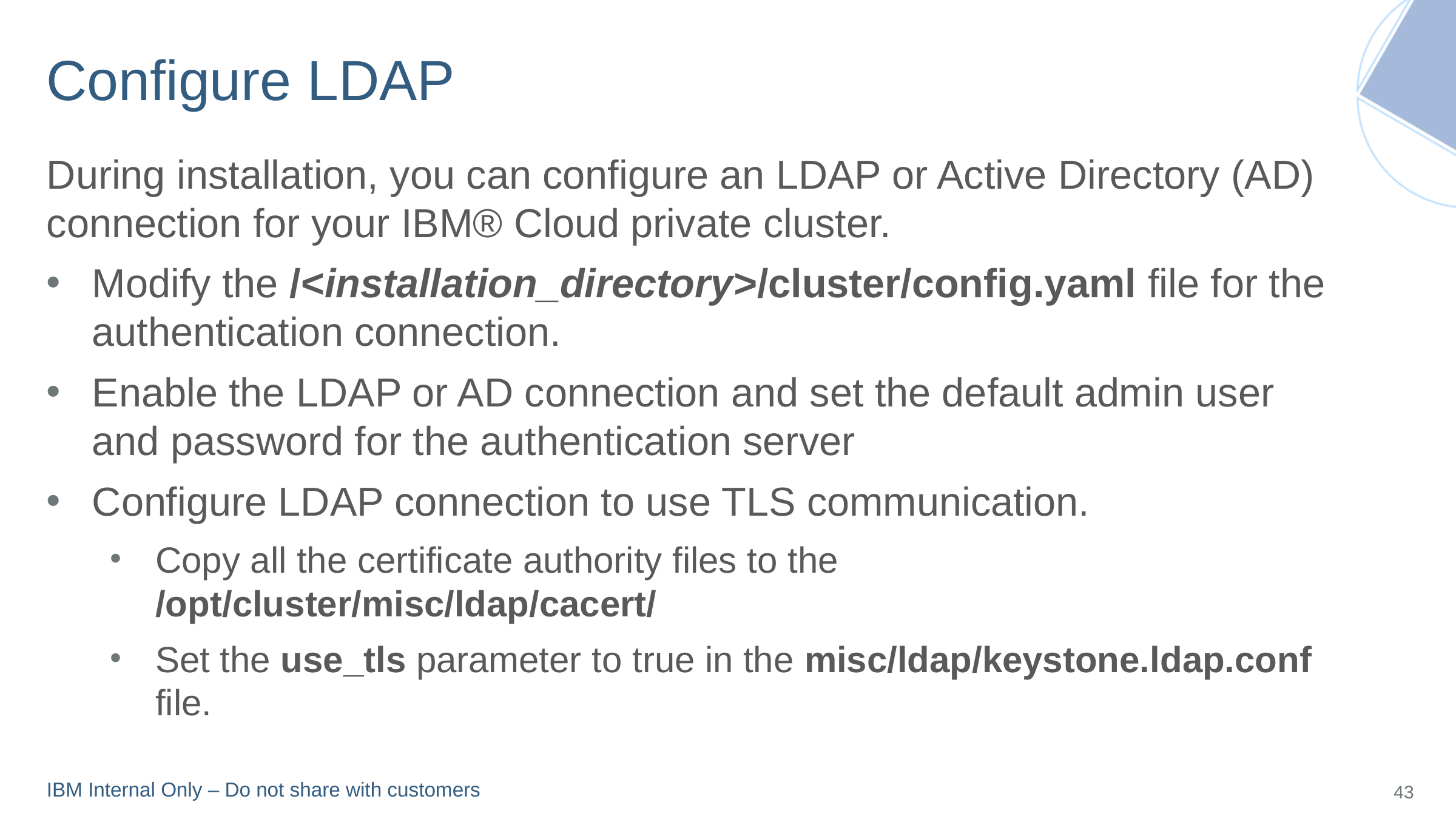

# Configure LDAP
During installation, you can configure an LDAP or Active Directory (AD) connection for your IBM® Cloud private cluster.
Modify the /<installation_directory>/cluster/config.yaml file for the authentication connection.
Enable the LDAP or AD connection and set the default admin user and password for the authentication server
Configure LDAP connection to use TLS communication.
Copy all the certificate authority files to the /opt/cluster/misc/ldap/cacert/
Set the use_tls parameter to true in the misc/ldap/keystone.ldap.conf file.
43